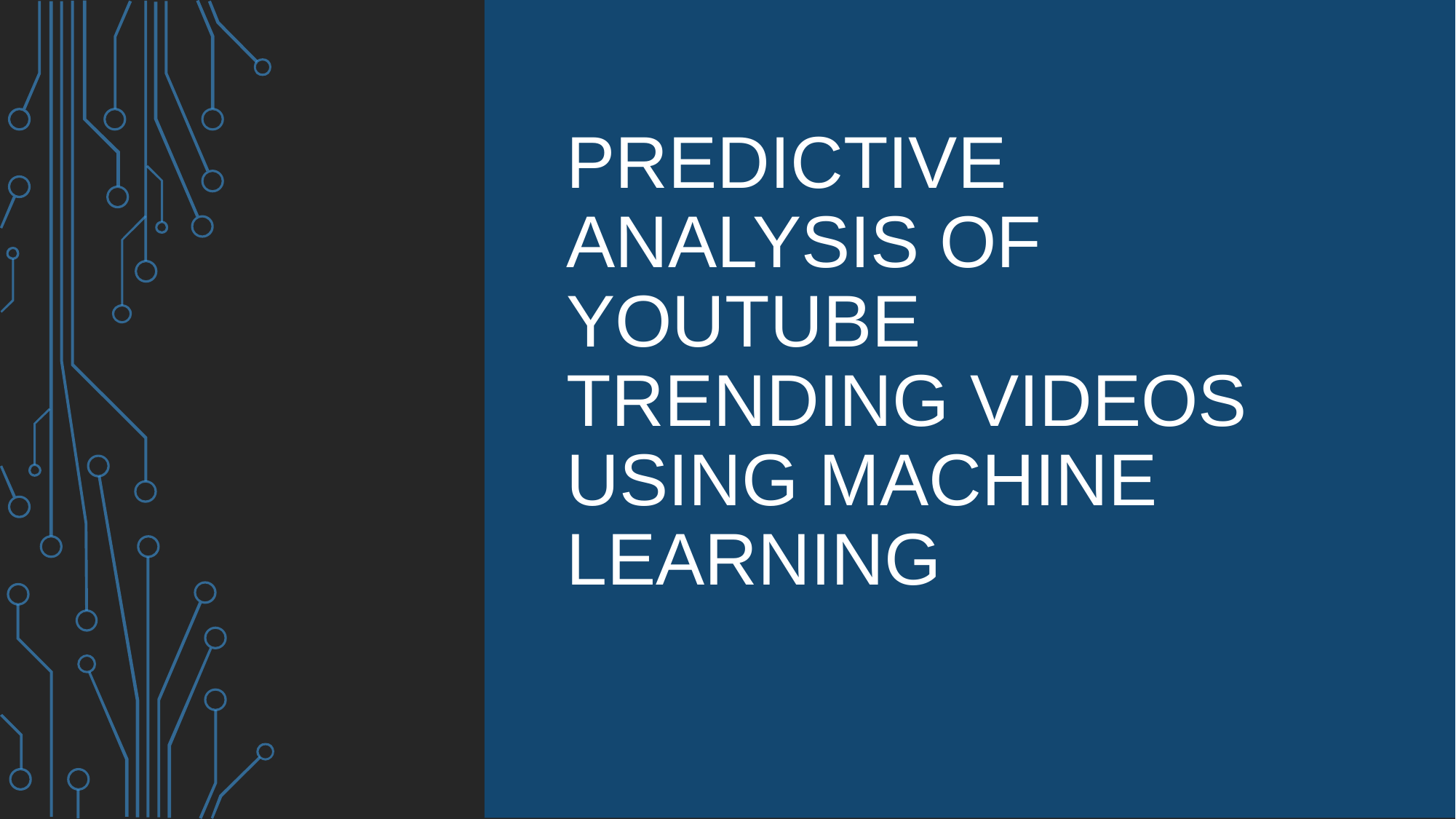

# Predictive analysis of YouTube trending videos using Machine Learning
1